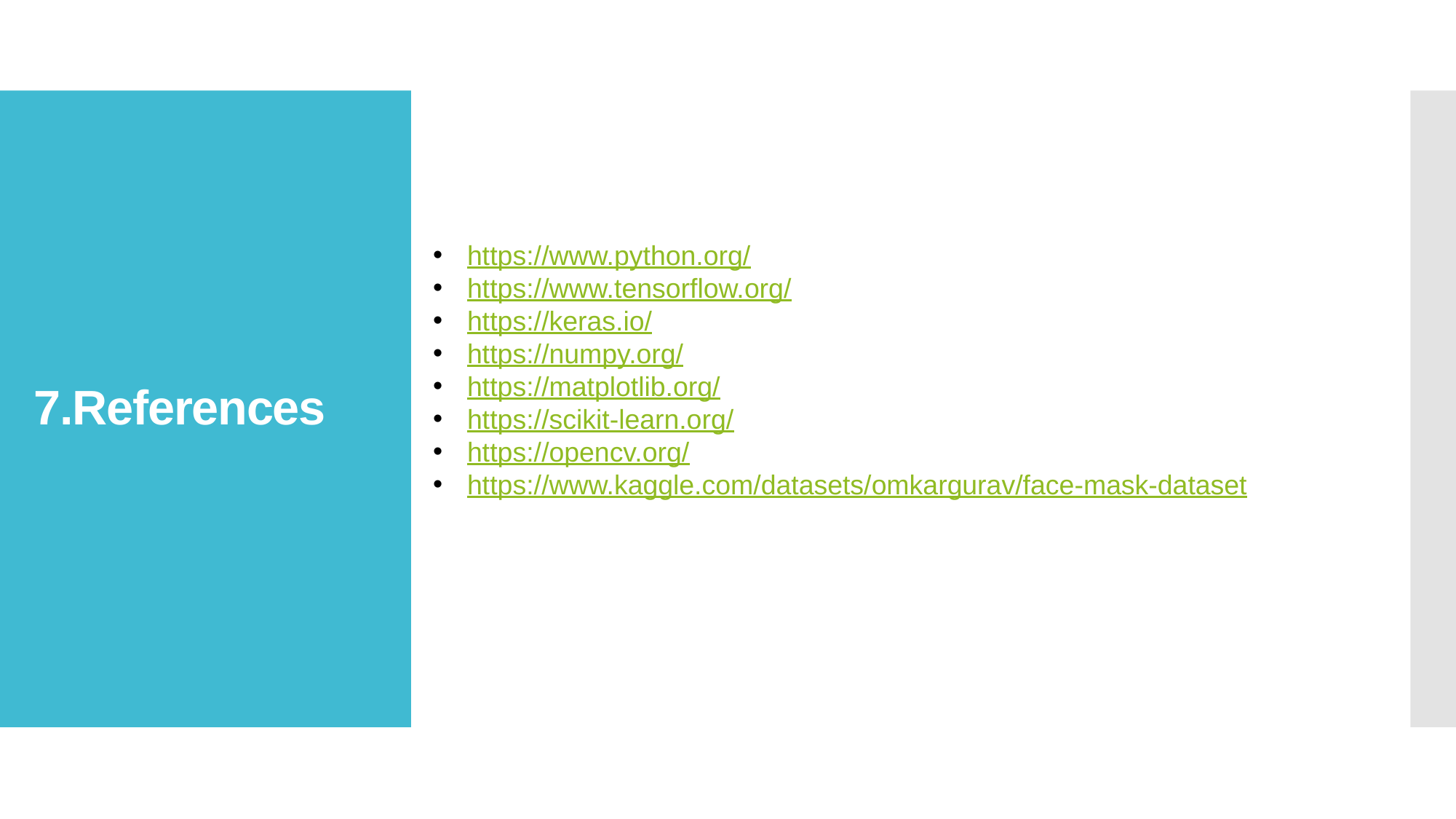

# 7.References
https://www.python.org/
https://www.tensorflow.org/
https://keras.io/
https://numpy.org/
https://matplotlib.org/
https://scikit-learn.org/
https://opencv.org/
https://www.kaggle.com/datasets/omkargurav/face-mask-dataset